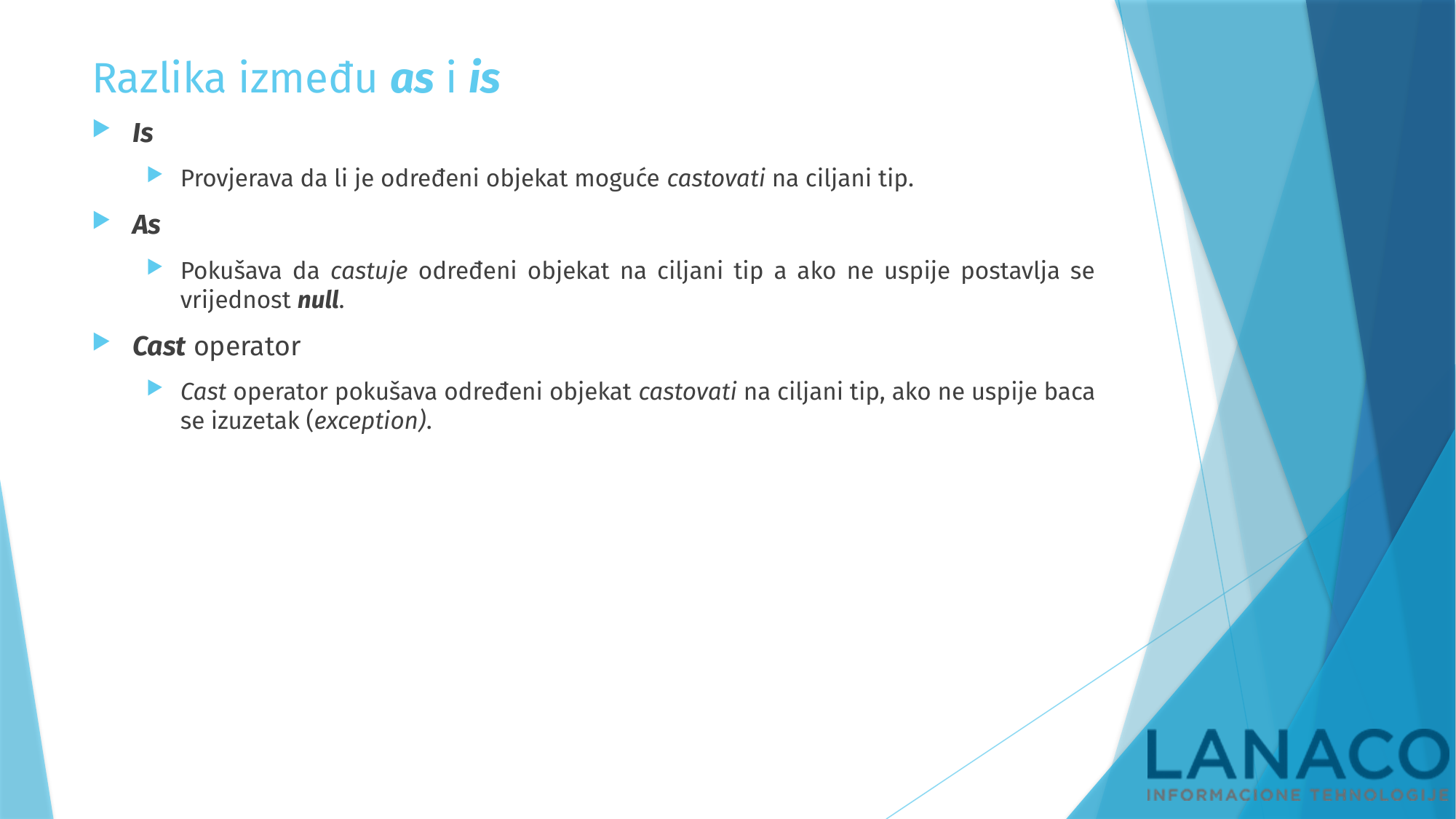

# Razlika između as i is
Is
Provjerava da li je određeni objekat moguće castovati na ciljani tip.
As
Pokušava da castuje određeni objekat na ciljani tip a ako ne uspije postavlja se vrijednost null.
Cast operator
Cast operator pokušava određeni objekat castovati na ciljani tip, ako ne uspije baca se izuzetak (exception).